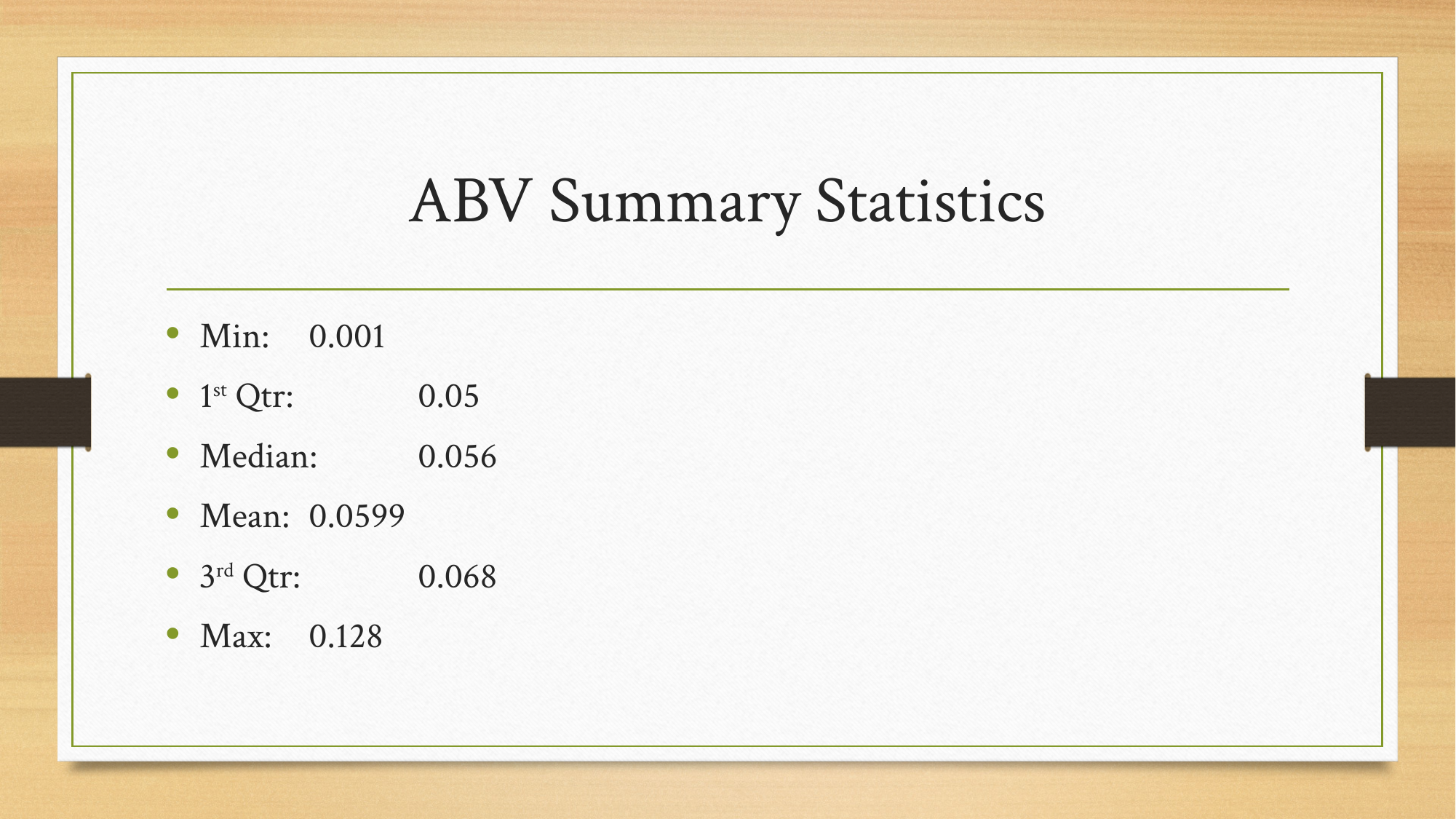

# ABV Summary Statistics
Min:  	0.001
1st Qtr:  	0.05
Median: 	0.056
Mean: 	0.0599
3rd Qtr: 	0.068
Max: 	0.128